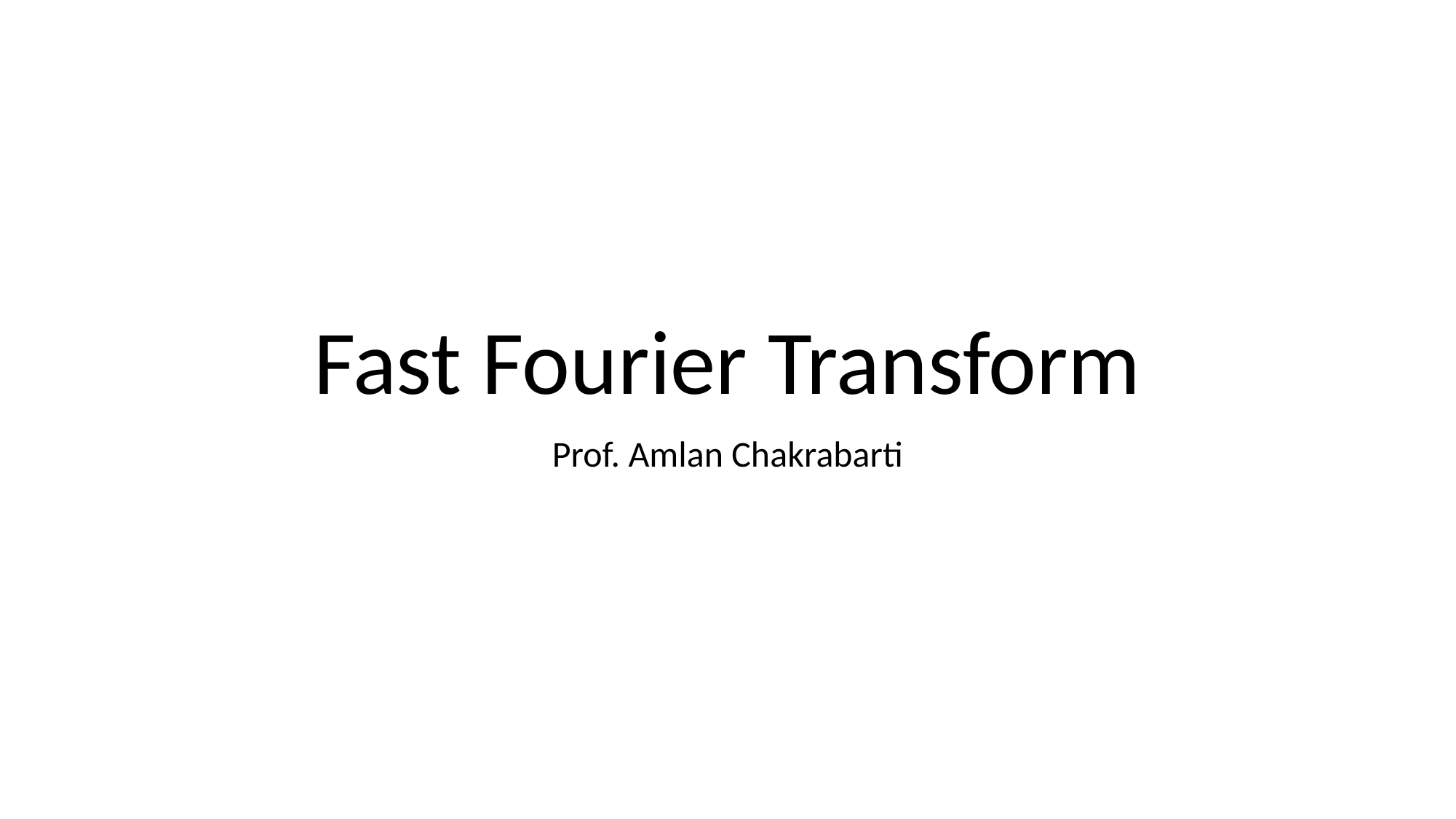

# Fast Fourier Transform
Prof. Amlan Chakrabarti